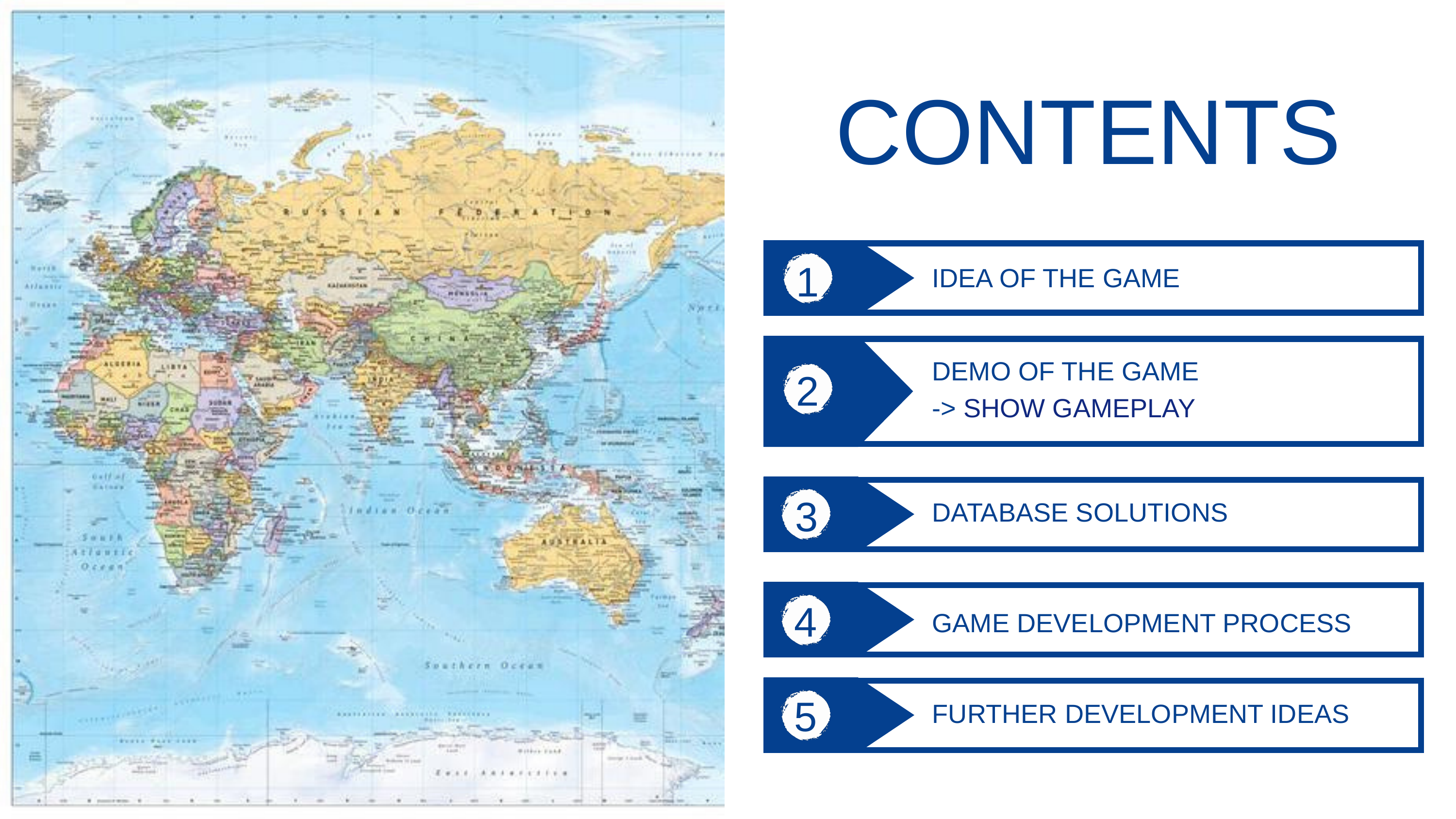

CONTENTS

1

IDEA OF THE GAME

DEMO OF THE GAME -> SHOW GAMEPLAY
2

3
4

DATABASE SOLUTIONS

4
4

GAME DEVELOPMENT PROCESS

5

FURTHER DEVELOPMENT IDEAS